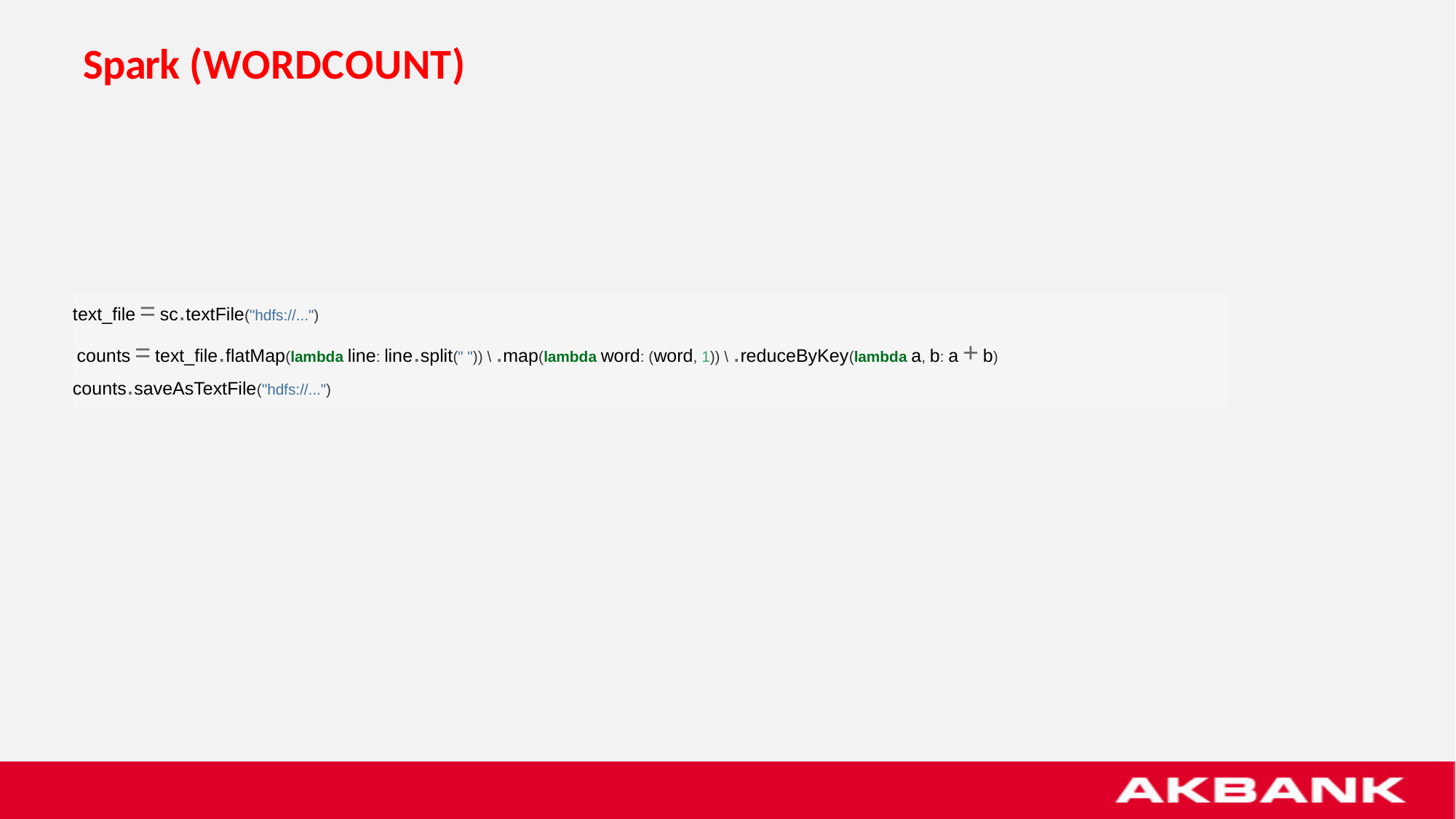

# Spark (WORDCOUNT)
text_file = sc.textFile("hdfs://...")
 counts = text_file.flatMap(lambda line: line.split(" ")) \ .map(lambda word: (word, 1)) \ .reduceByKey(lambda a, b: a + b) counts.saveAsTextFile("hdfs://...")